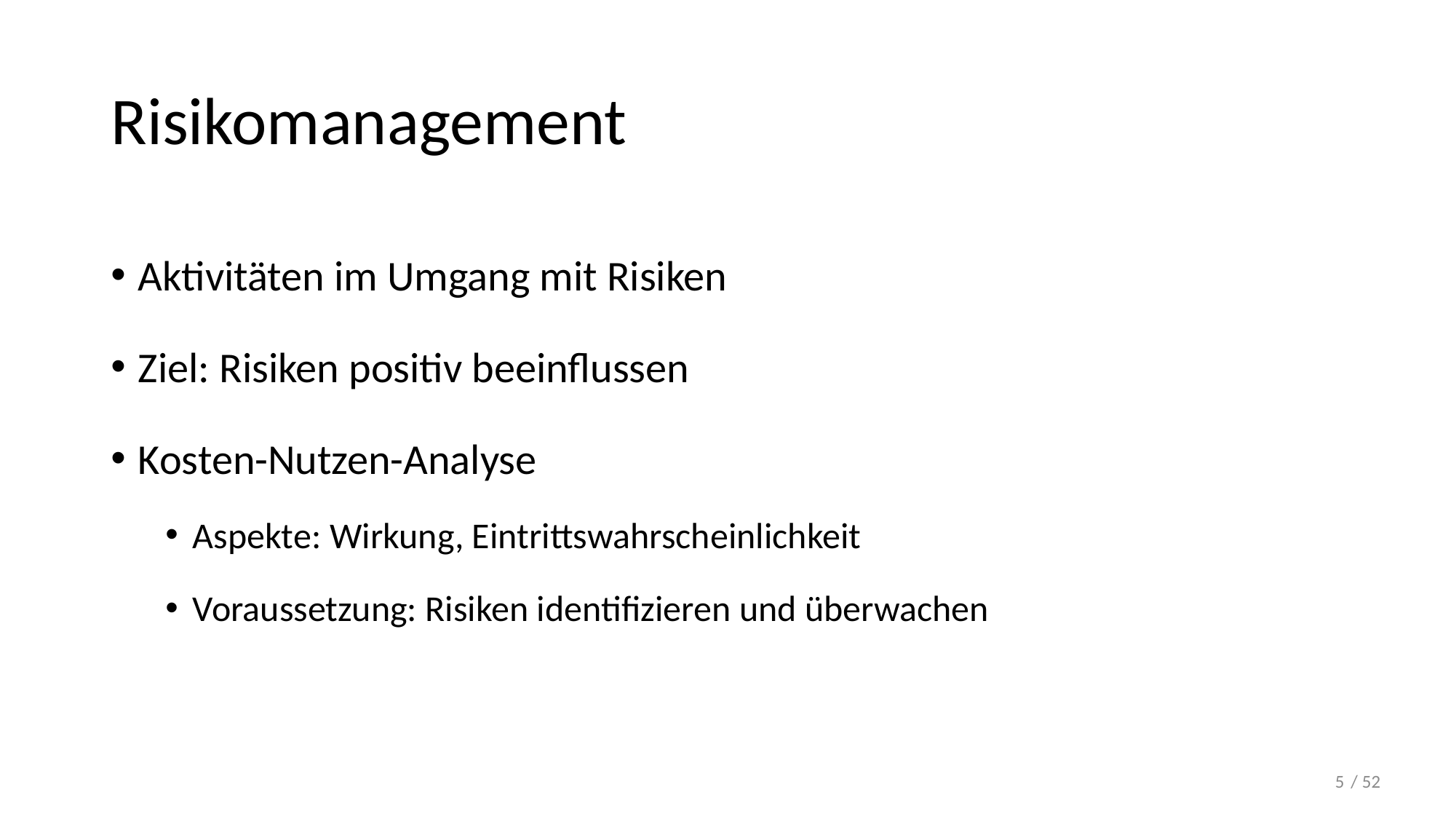

# Risikomanagement
Aktivitäten im Umgang mit Risiken
Ziel: Risiken positiv beeinflussen
Kosten-Nutzen-Analyse
Aspekte: Wirkung, Eintrittswahrscheinlichkeit
Voraussetzung: Risiken identifizieren und überwachen

/ 52
5